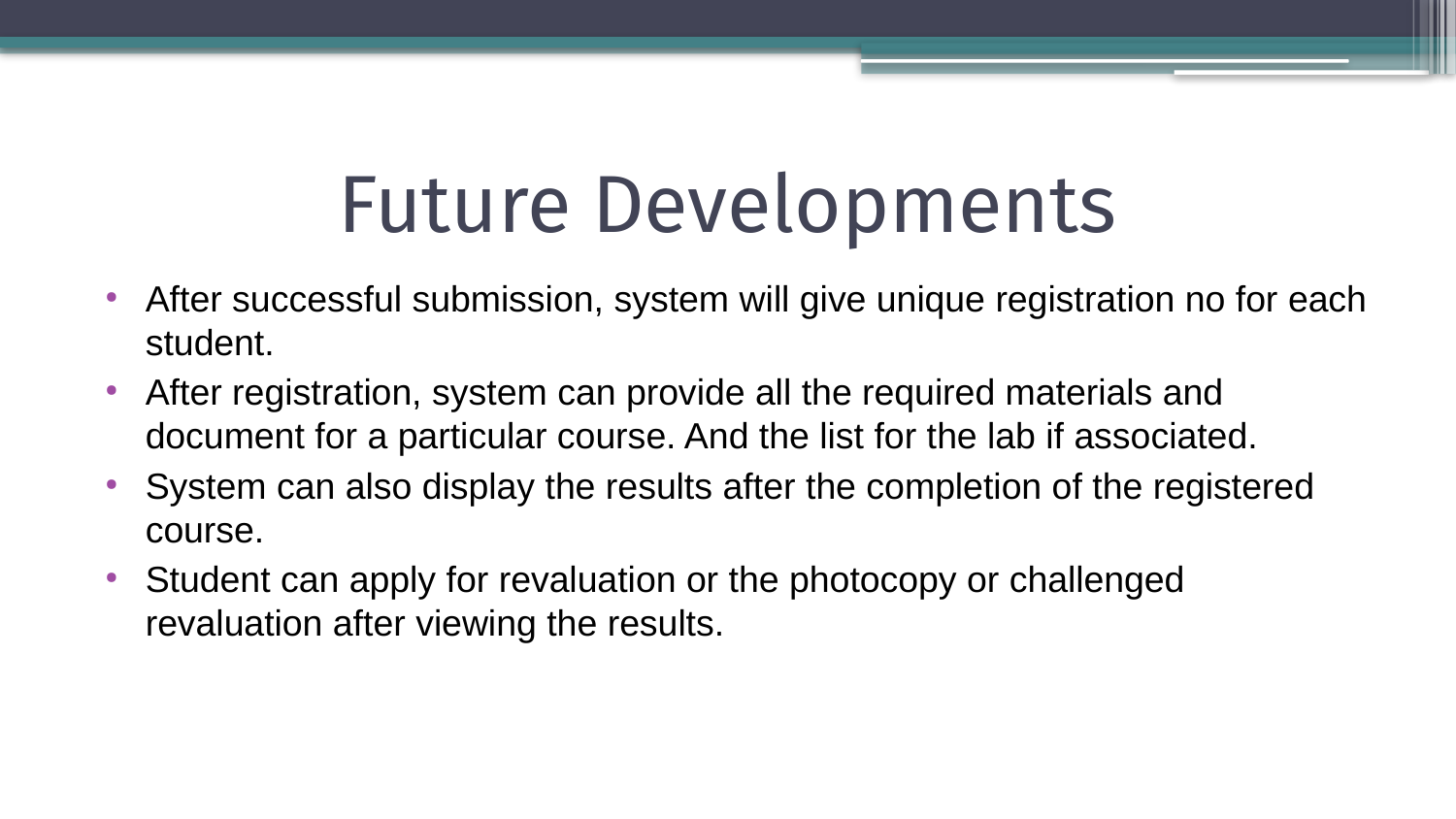

# Future Developments
After successful submission, system will give unique registration no for each student.
After registration, system can provide all the required materials and document for a particular course. And the list for the lab if associated.
System can also display the results after the completion of the registered course.
Student can apply for revaluation or the photocopy or challenged revaluation after viewing the results.